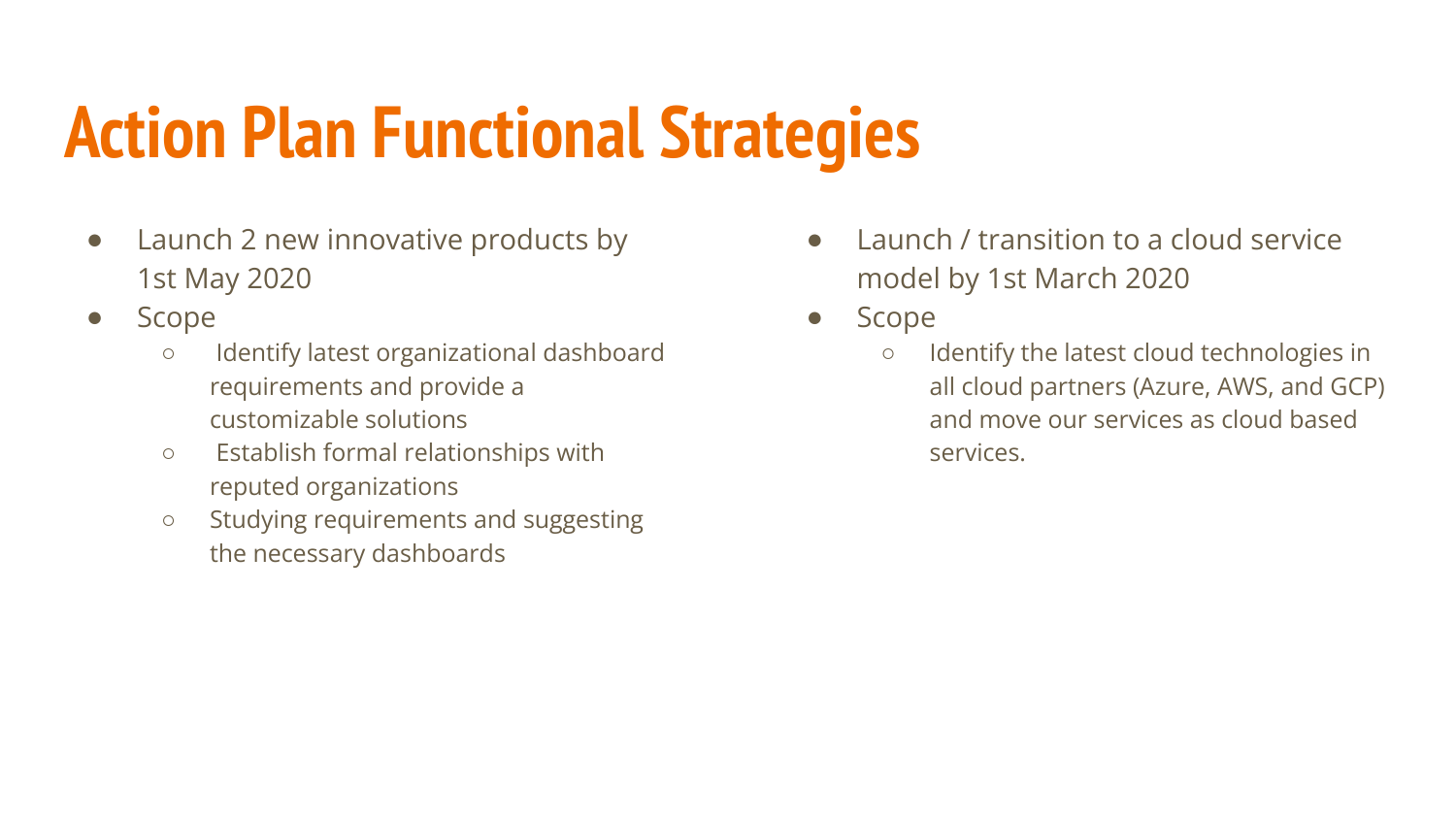

# Action Plan Functional Strategies
Launch 2 new innovative products by 1st May 2020
Scope
 Identify latest organizational dashboard requirements and provide a customizable solutions
 Establish formal relationships with reputed organizations
Studying requirements and suggesting the necessary dashboards

Launch / transition to a cloud service model by 1st March 2020
Scope
Identify the latest cloud technologies in all cloud partners (Azure, AWS, and GCP) and move our services as cloud based services.